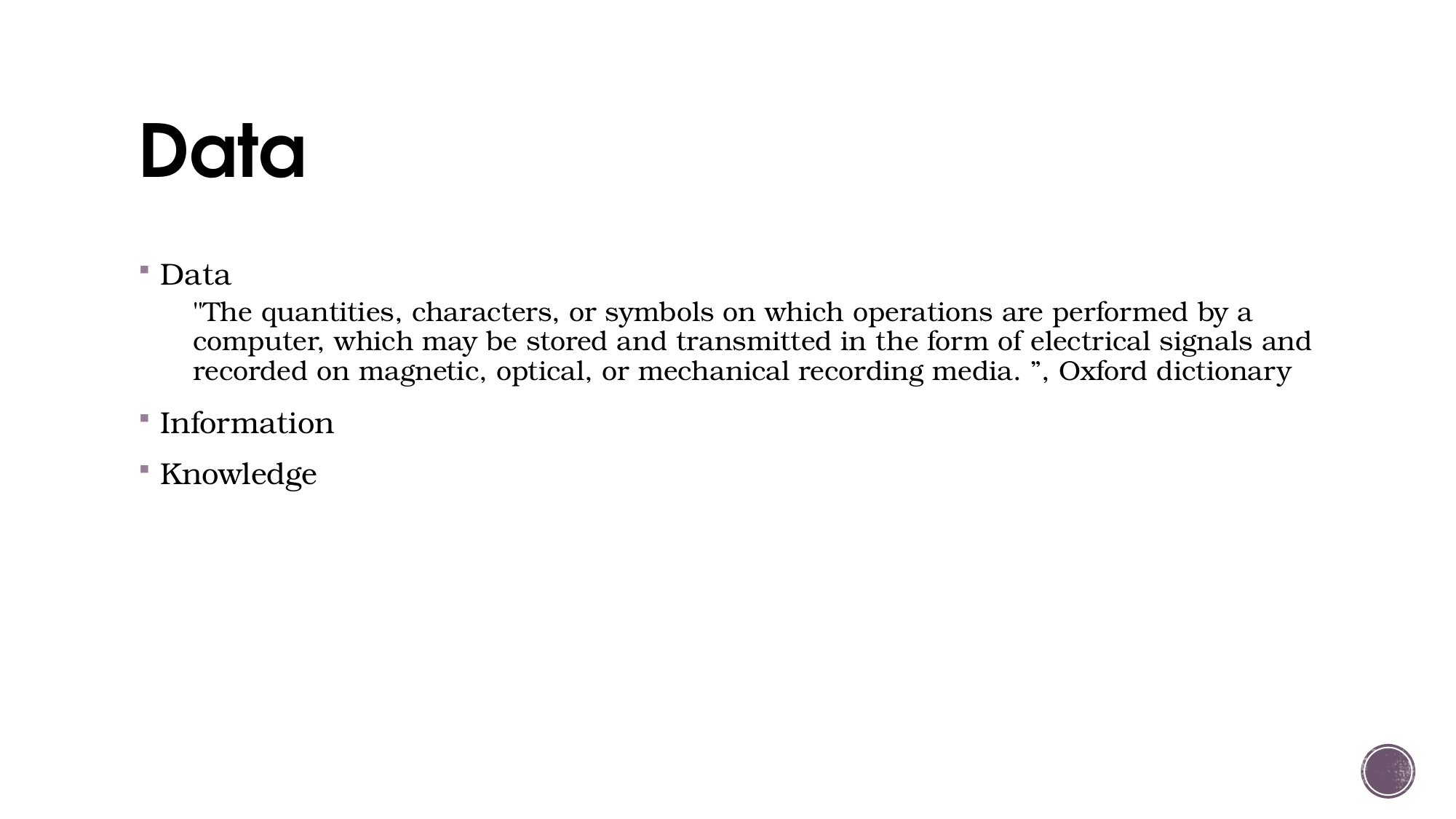

# Data
Data
"The quantities, characters, or symbols on which operations are performed by a computer, which may be stored and transmitted in the form of electrical signals and recorded on magnetic, optical, or mechanical recording media. ”, Oxford dictionary
Information
Knowledge